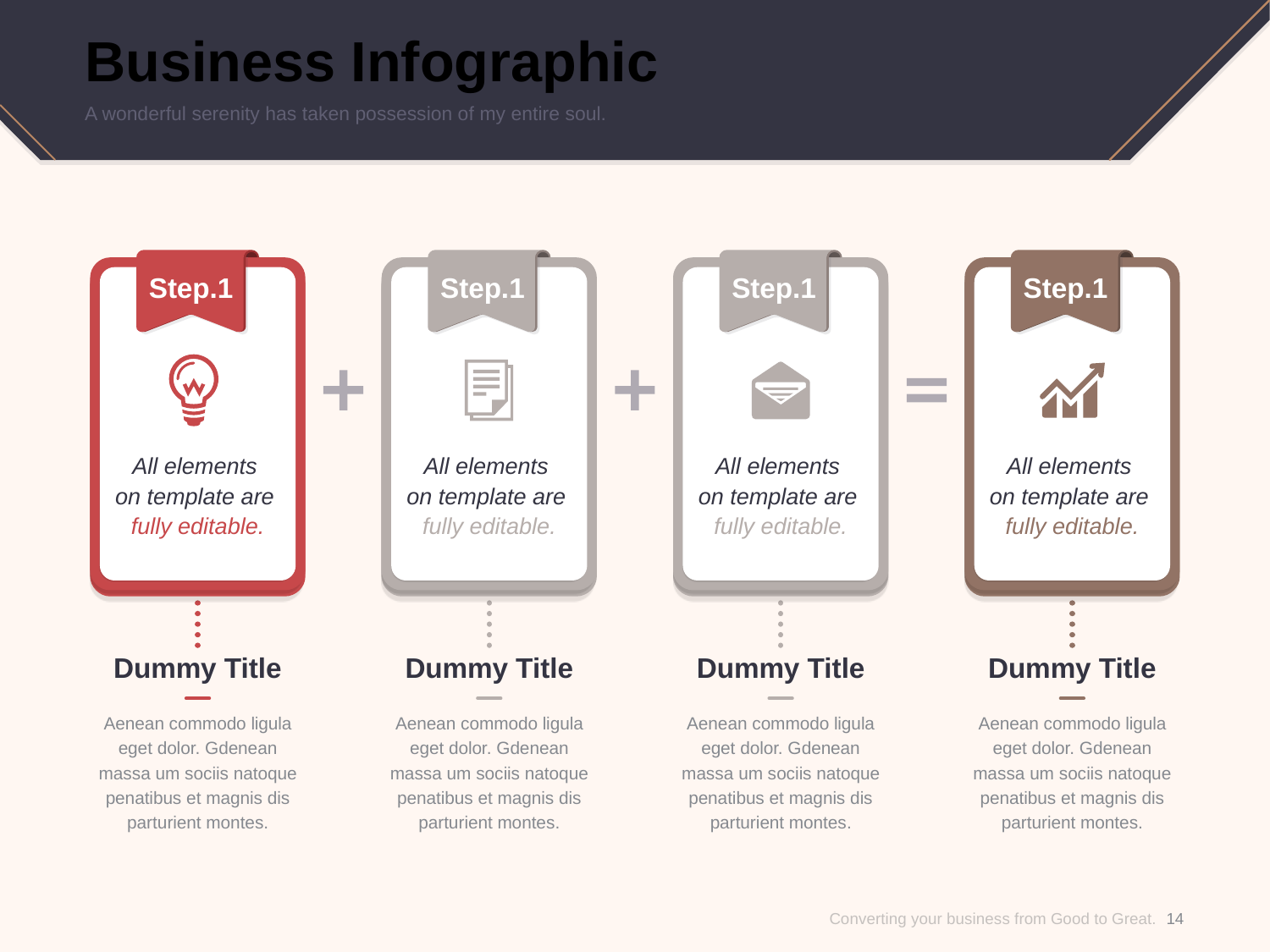

# Business Infographic
A wonderful serenity has taken possession of my entire soul.

Step.1
Step.1
Step.1
Step.1

All elements
on template are
fully editable.
All elements
on template are
fully editable.
All elements
on template are
fully editable.
All elements
on template are
fully editable.
Dummy Title
Dummy Title
Dummy Title
Dummy Title
Aenean commodo ligula eget dolor. Gdenean massa um sociis natoque penatibus et magnis dis parturient montes.
Aenean commodo ligula eget dolor. Gdenean massa um sociis natoque penatibus et magnis dis parturient montes.
Aenean commodo ligula eget dolor. Gdenean massa um sociis natoque penatibus et magnis dis parturient montes.
Aenean commodo ligula eget dolor. Gdenean massa um sociis natoque penatibus et magnis dis parturient montes.
Converting your business from Good to Great.
14